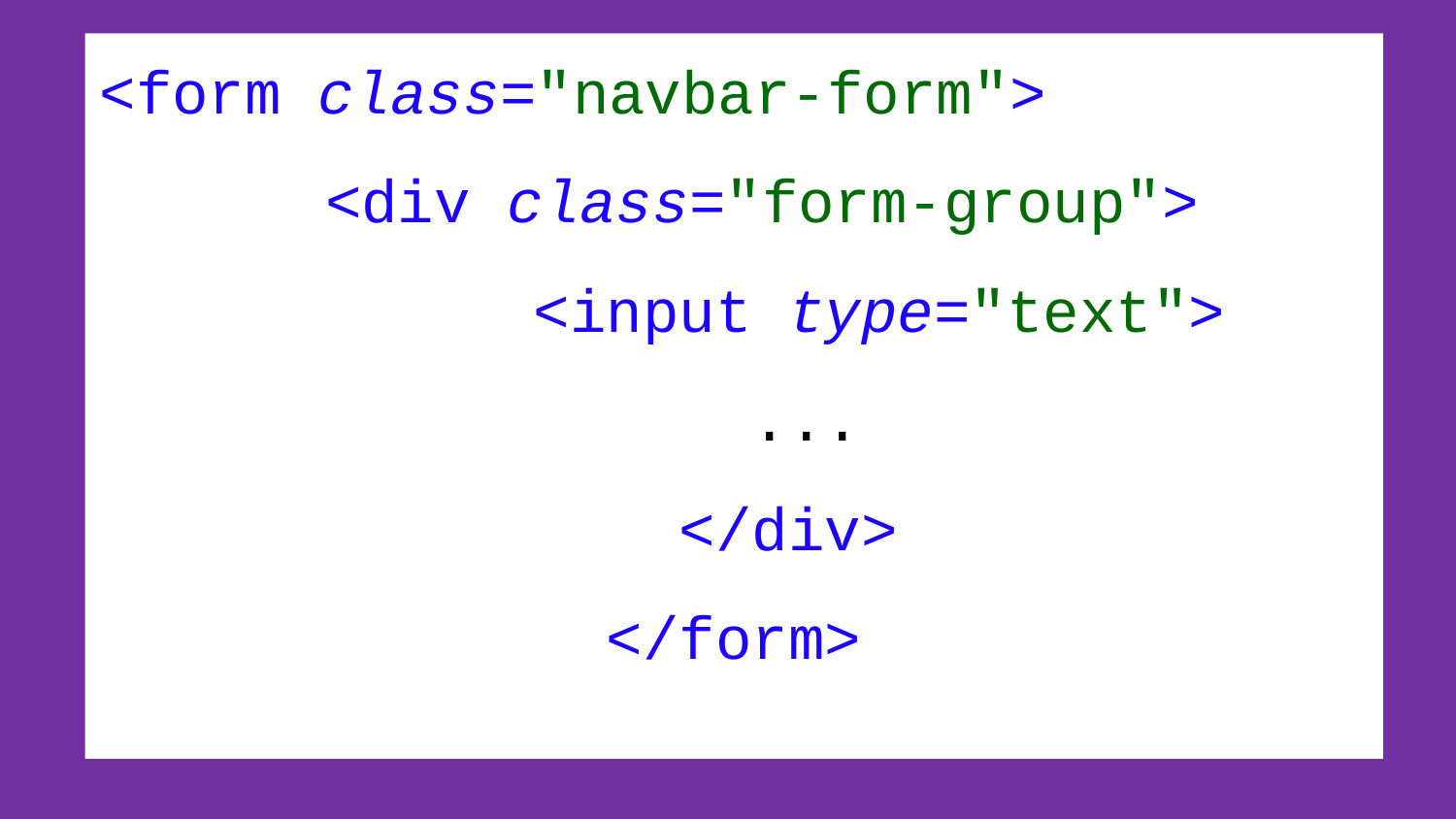

# <form class="navbar-form">
<div class="form-group">
  		<input type="text">
    ...
	</div>
</form>